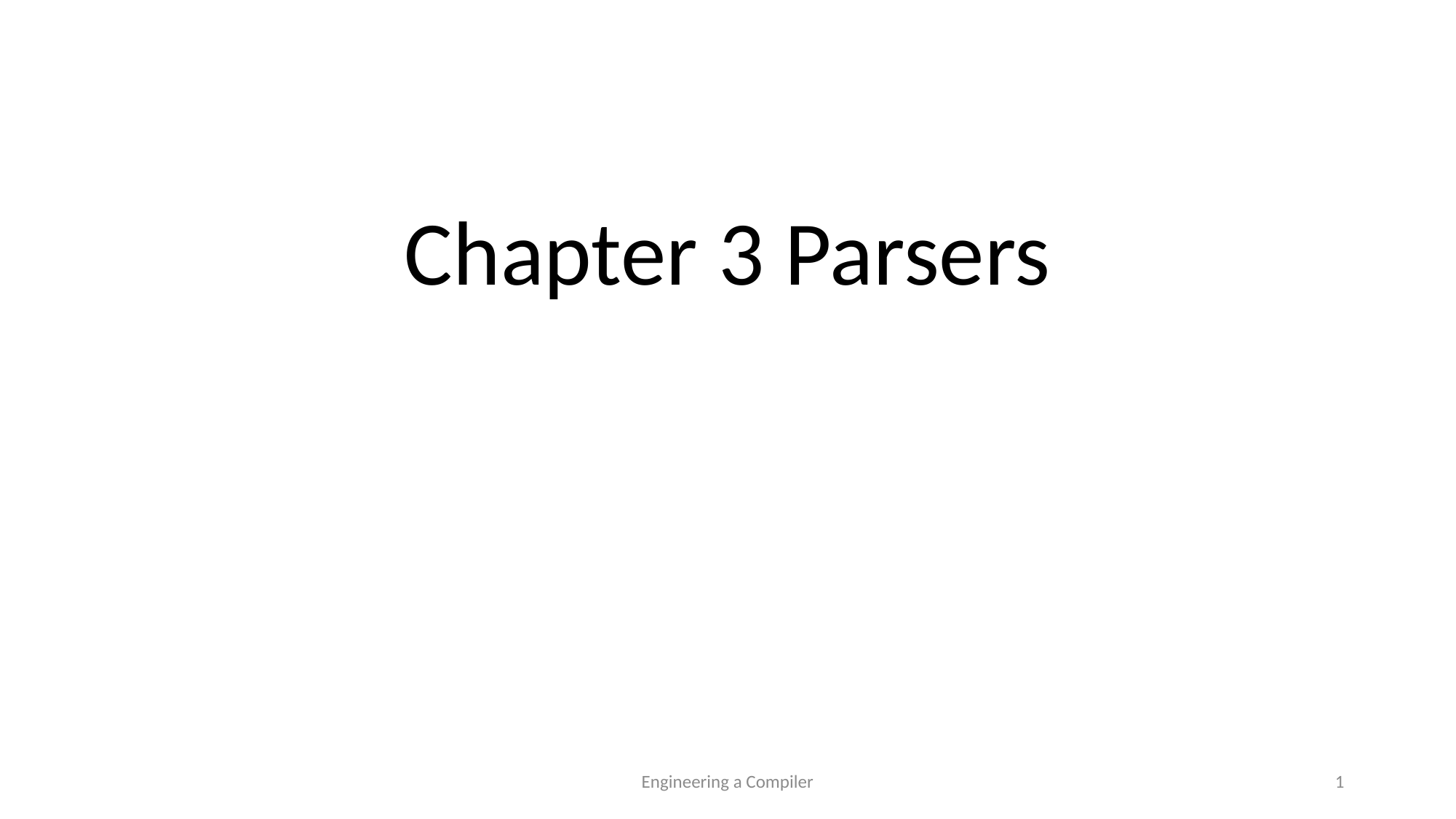

# Chapter 3 Parsers
Engineering a Compiler
1